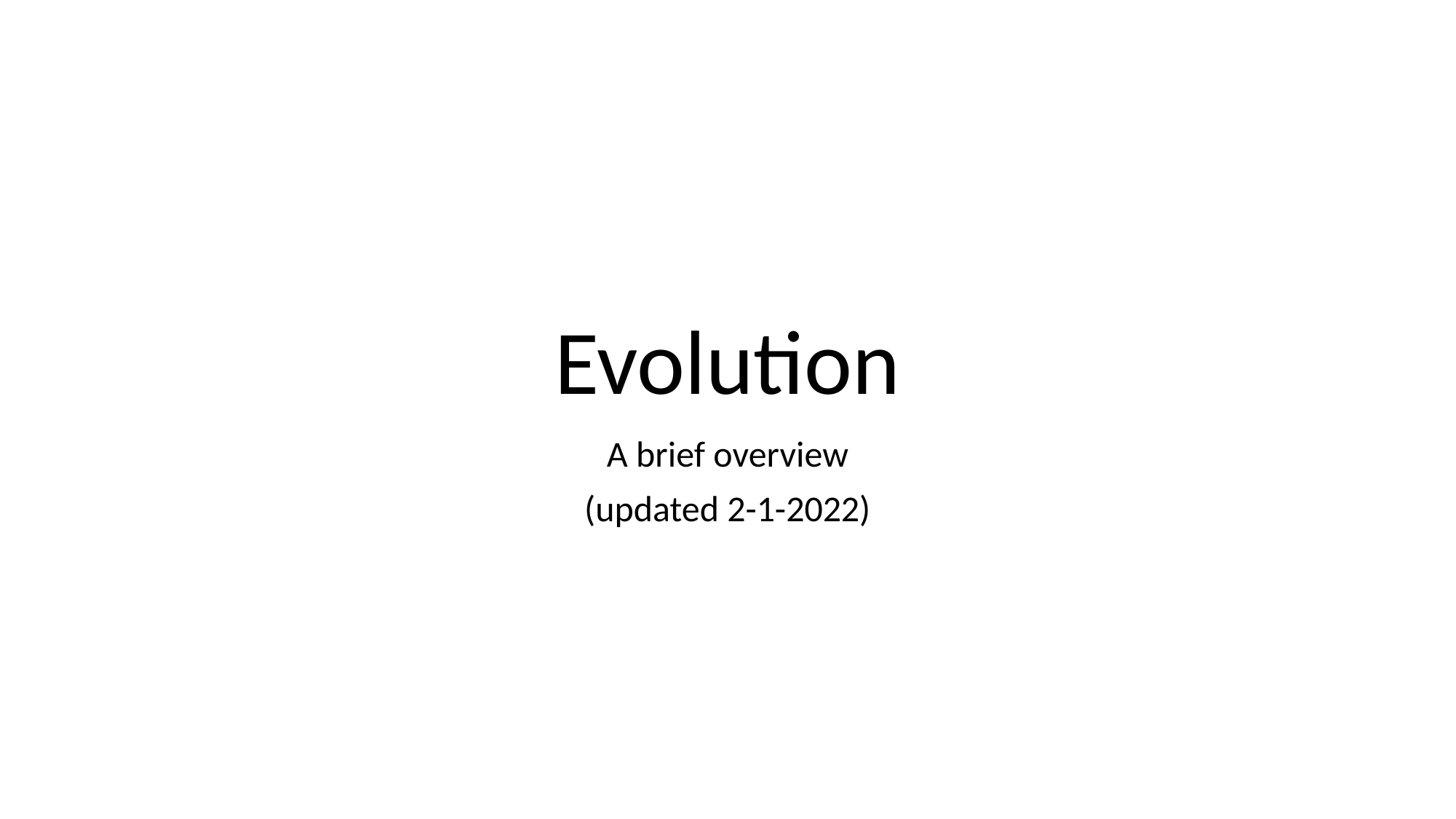

# Evolution
A brief overview
(updated 2-1-2022)